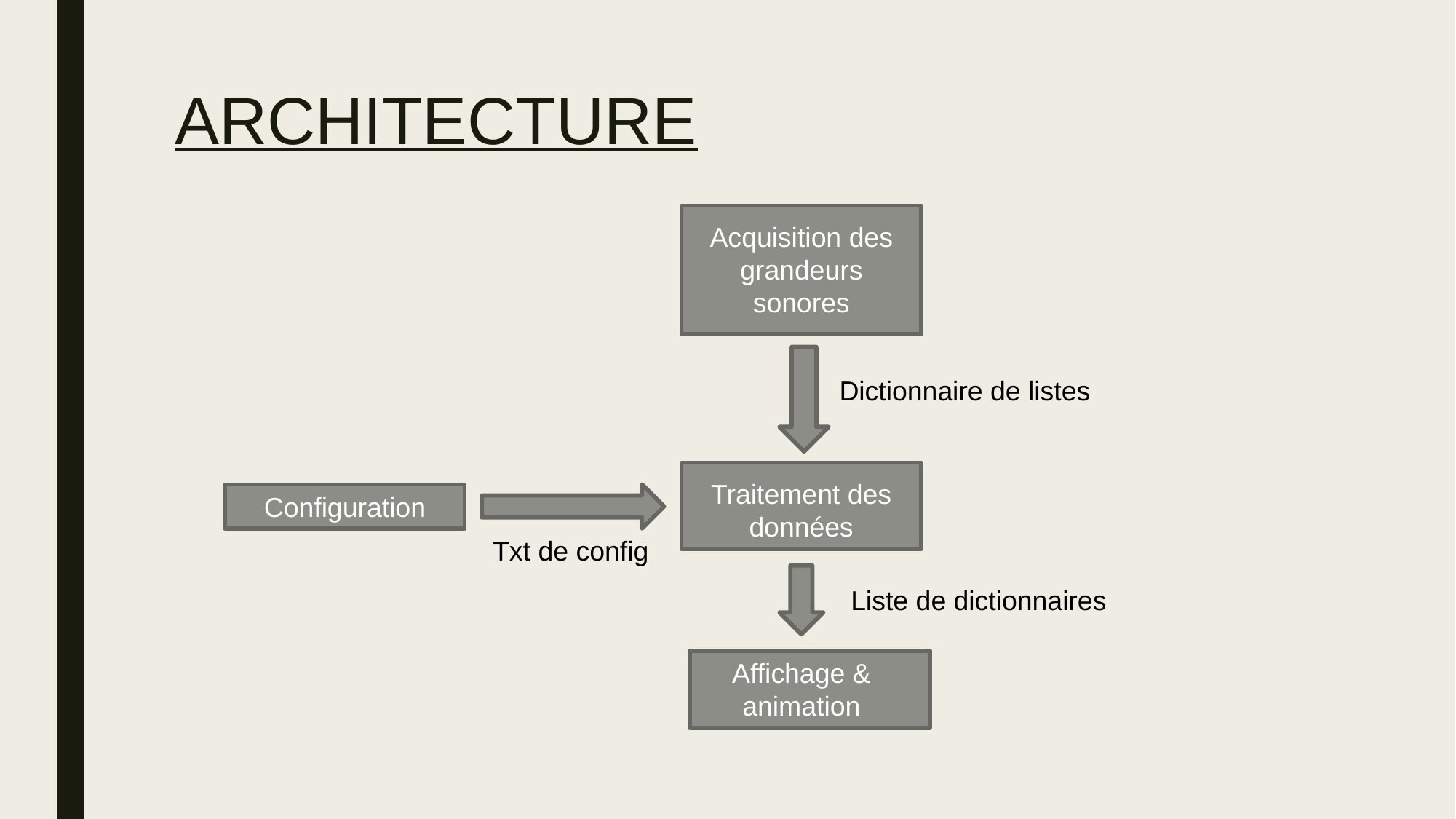

# ARCHITECTURE

Acquisition des grandeurs sonores
Dictionnaire de listes

Traitement des données

Configuration

Txt de config

Liste de dictionnaires
Affichage & animation